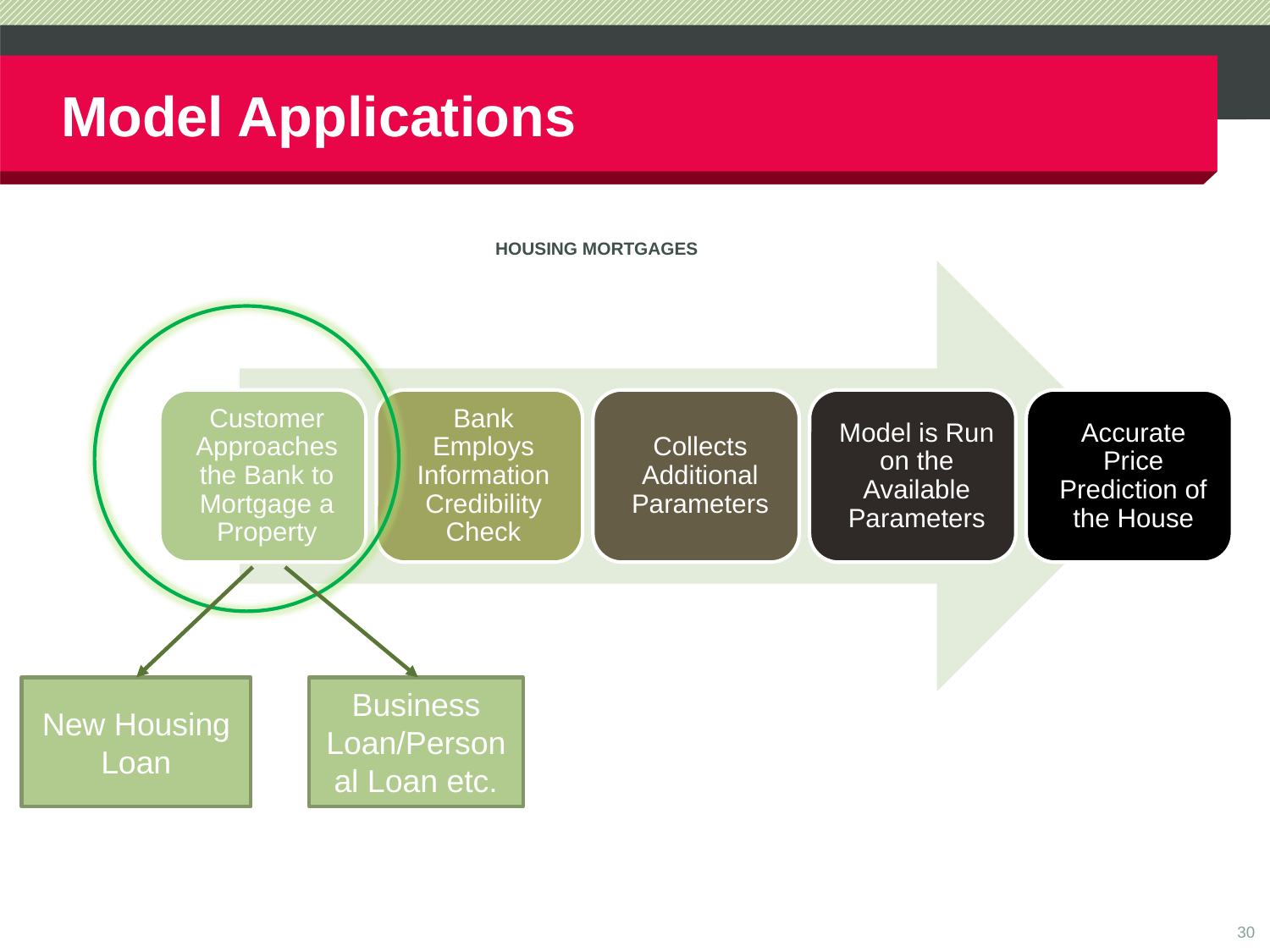

Model Applications
# HOUSING MORTGAGES
Customer Approaches the Bank to Mortgage a Property
Bank Employs Information Credibility Check
Collects Additional Parameters
Model is Run on the Available Parameters
Accurate Price Prediction of the House

New Housing Loan
Business Loan/Personal Loan etc.

30